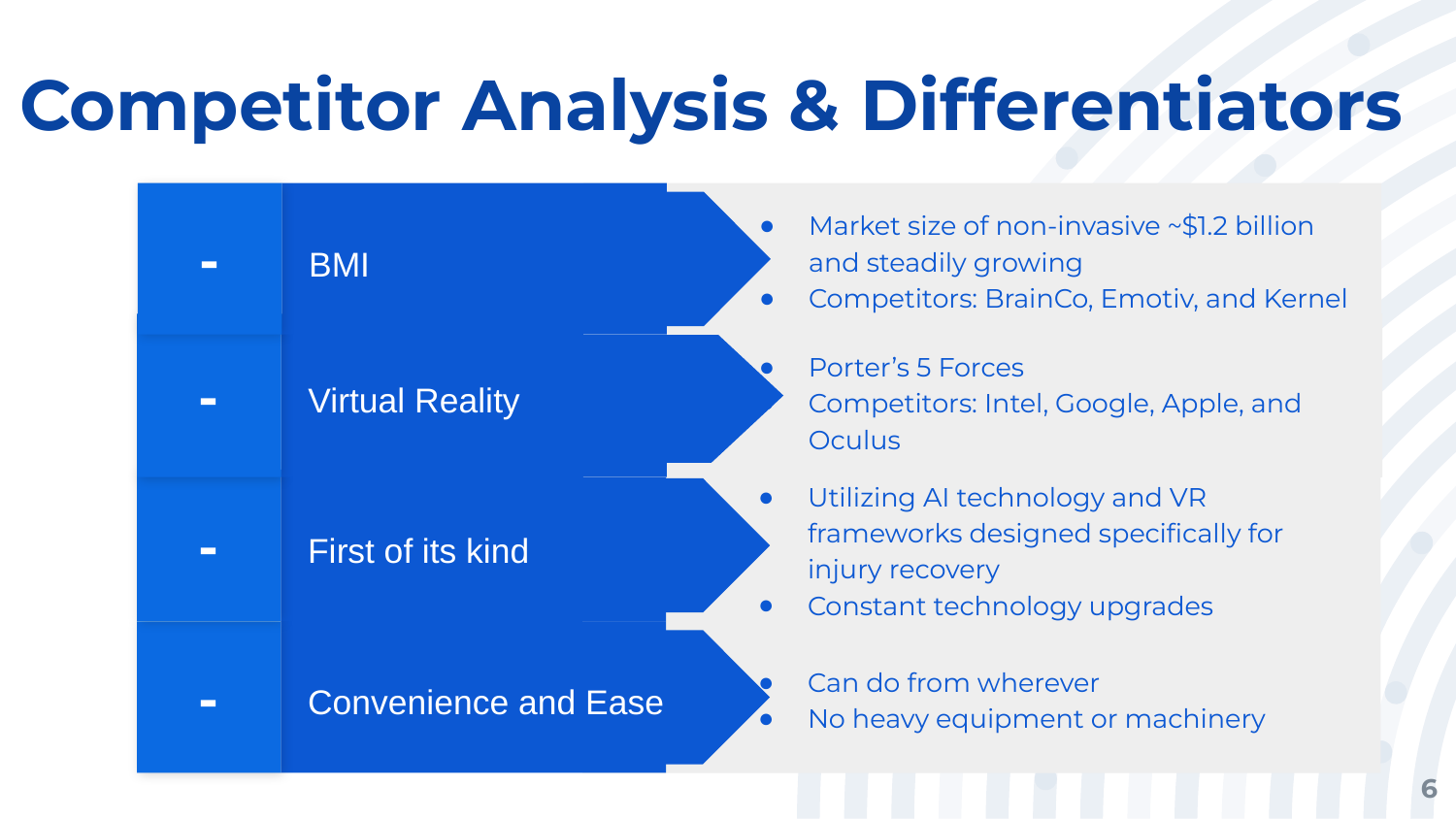

# Competitor Analysis & Differentiators

-

Market size of non-invasive ~$1.2 billion and steadily growing
Competitors: BrainCo, Emotiv, and Kernel
BMI

-

Porter’s 5 Forces
Competitors: Intel, Google, Apple, and Oculus

Virtual Reality
Methods

-

Utilizing AI technology and VR frameworks designed specifically for injury recovery
Constant technology upgrades

First of its kind

-

Can do from wherever
No heavy equipment or machinery
Convenience and Ease
6